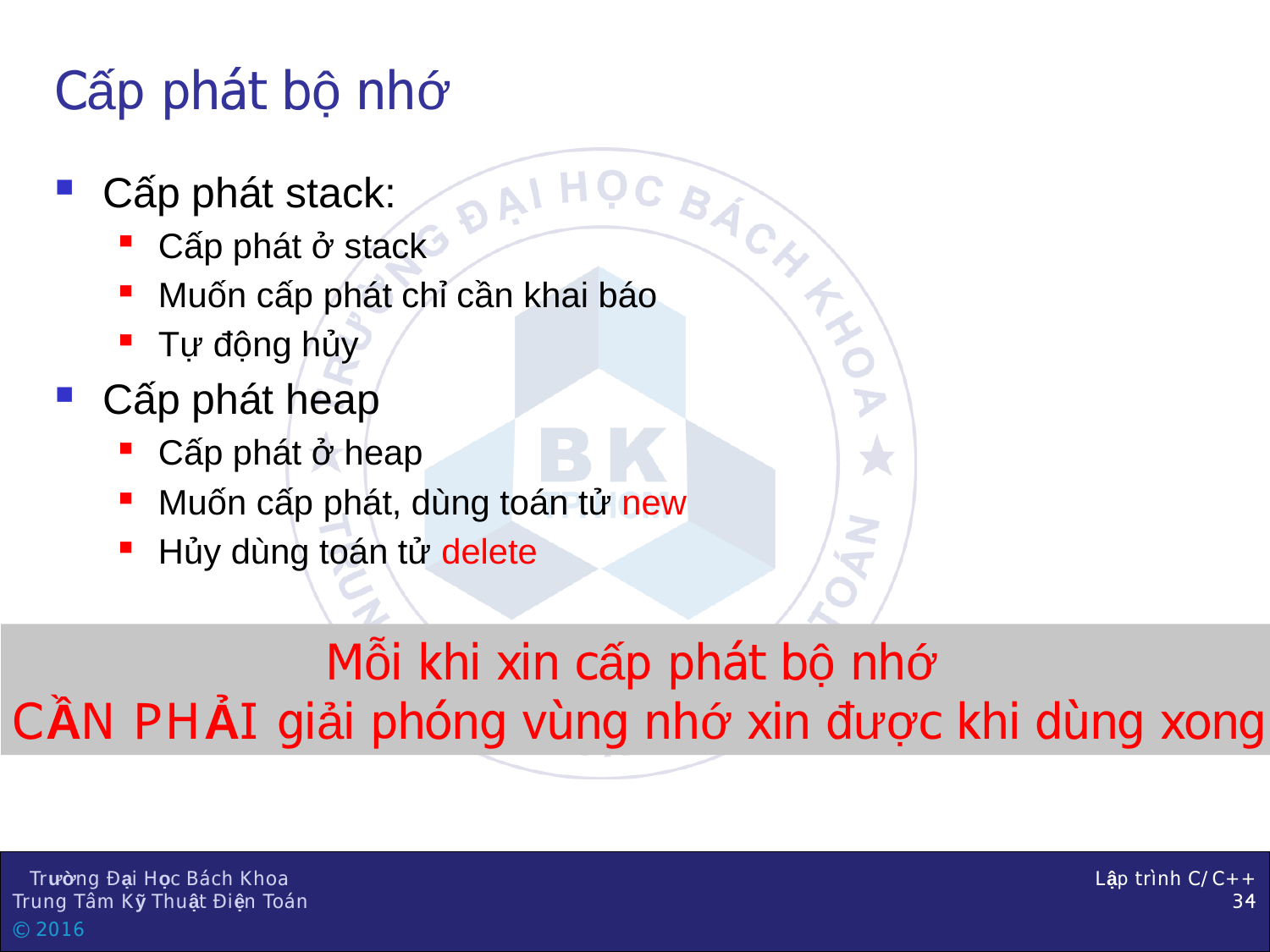

# Cấp phát bộ nhớ
Cấp phát stack:
Cấp phát ở stack
Muốn cấp phát chỉ cần khai báo
Tự động hủy
Cấp phát heap
Cấp phát ở heap
Muốn cấp phát, dùng toán tử new
Hủy dùng toán tử delete

Mỗi khi xin cấp phát bộ nhớ
CẦN PHẢI giải phóng vùng nhớ xin được khi dùng xong